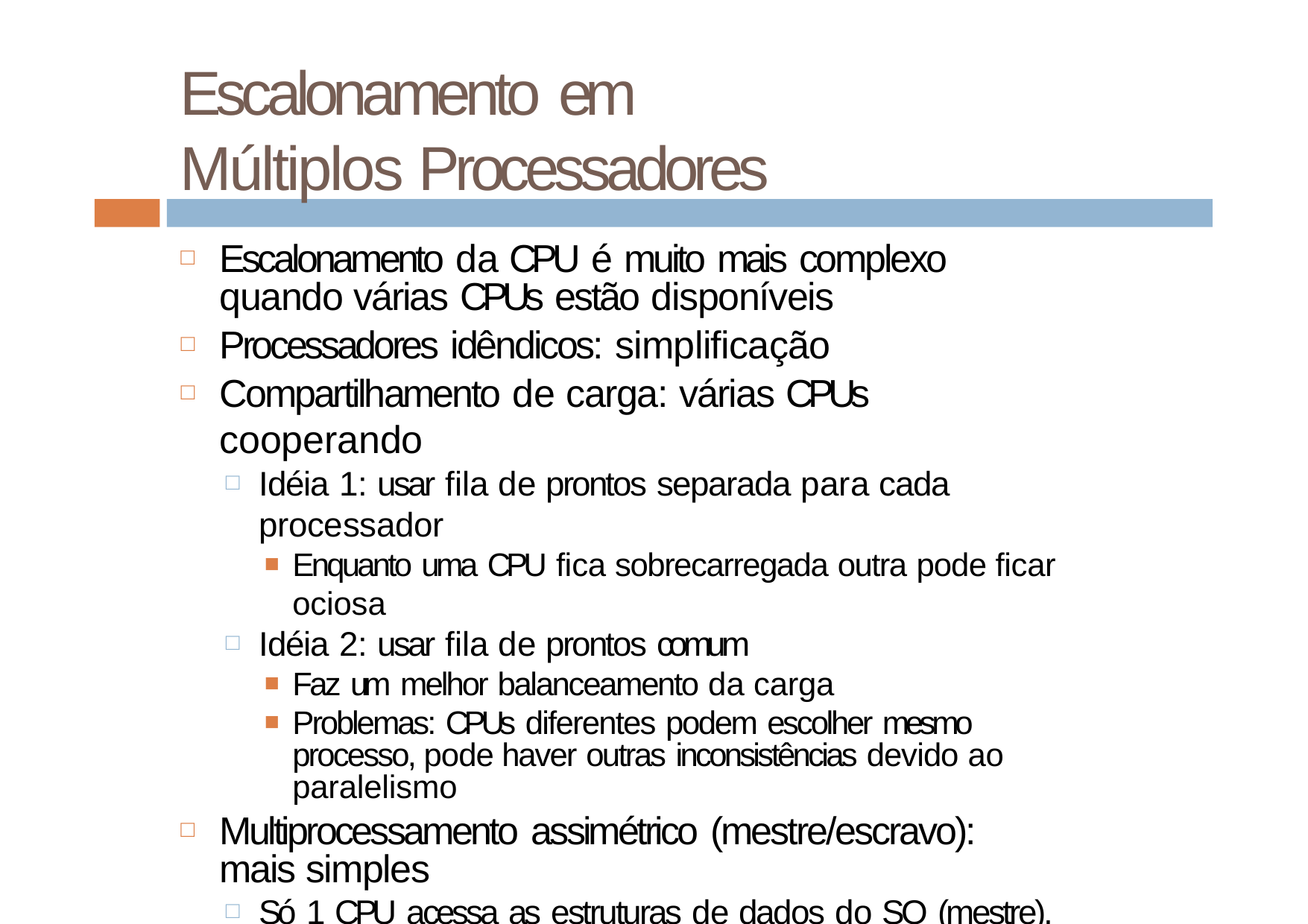

# Escalonamento em Múltiplos Processadores
Escalonamento da CPU é muito mais complexo quando várias CPUs estão disponíveis
Processadores idêndicos: simplificação
Compartilhamento de carga: várias CPUs cooperando
Idéia 1: usar fila de prontos separada para cada processador
Enquanto uma CPU fica sobrecarregada outra pode ficar ociosa
Idéia 2: usar fila de prontos comum
Faz um melhor balanceamento da carga
Problemas: CPUs diferentes podem escolher mesmo processo, pode haver outras inconsistências devido ao paralelismo
Multiprocessamento assimétrico (mestre/escravo): mais simples
Só 1 CPU acessa as estruturas de dados do SO (mestre), demais executam